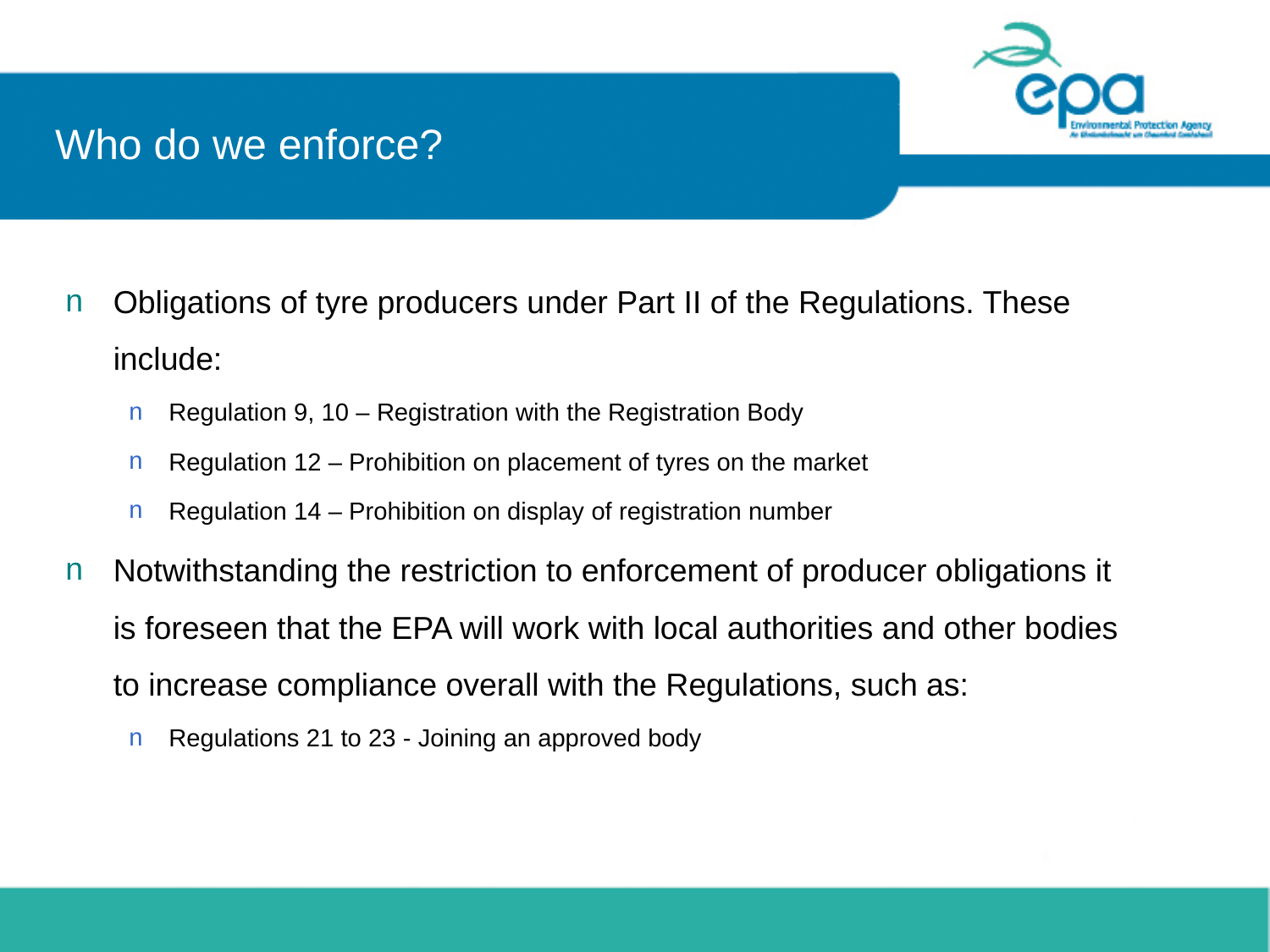

# Who do we enforce?
Obligations of tyre producers under Part II of the Regulations. These include:
Regulation 9, 10 – Registration with the Registration Body
Regulation 12 – Prohibition on placement of tyres on the market
Regulation 14 – Prohibition on display of registration number
Notwithstanding the restriction to enforcement of producer obligations it is foreseen that the EPA will work with local authorities and other bodies to increase compliance overall with the Regulations, such as:
Regulations 21 to 23 - Joining an approved body